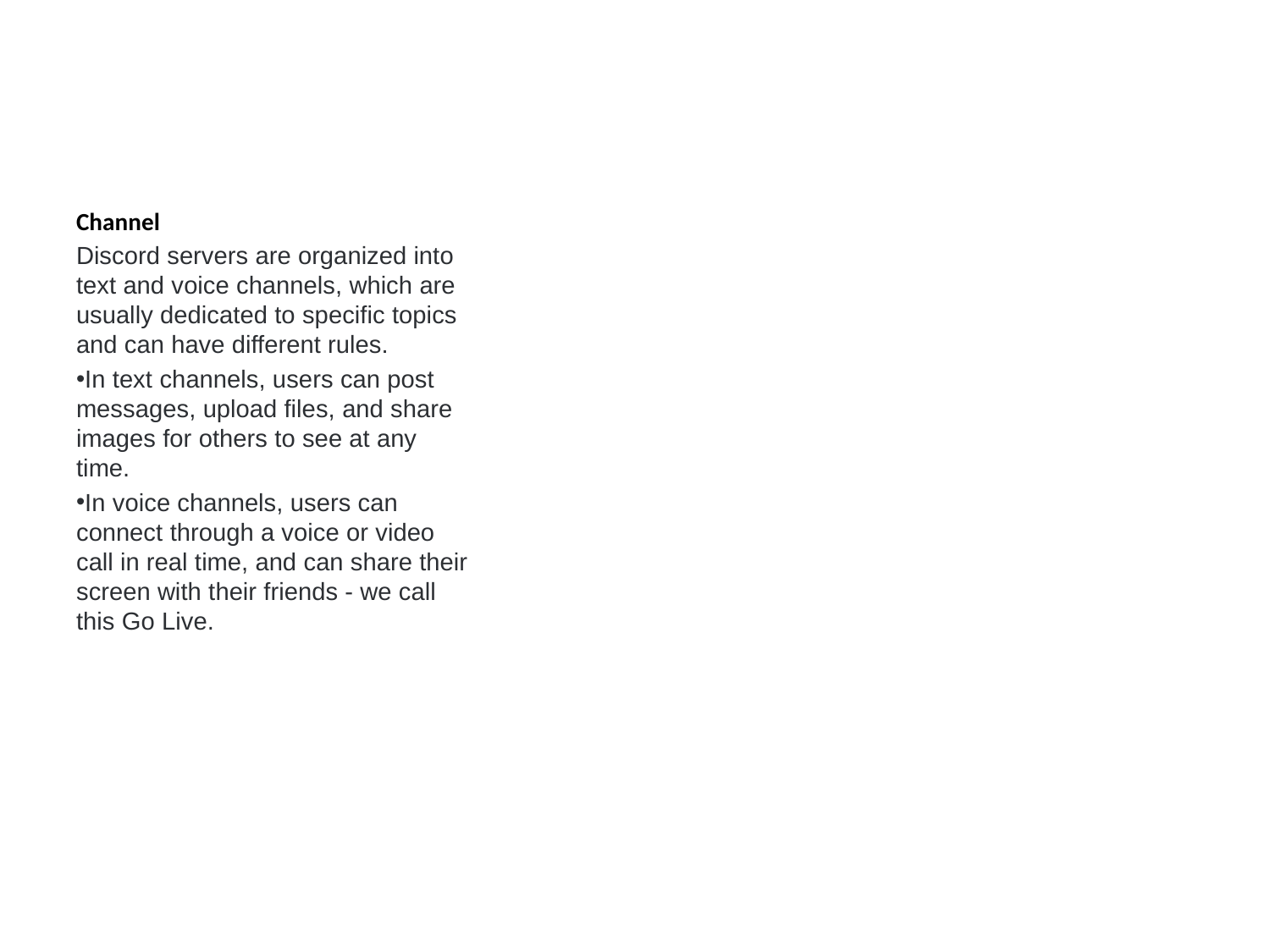

Channel
Discord servers are organized into text and voice channels, which are usually dedicated to specific topics and can have different rules.
In text channels, users can post messages, upload files, and share images for others to see at any time.
In voice channels, users can connect through a voice or video call in real time, and can share their screen with their friends - we call this Go Live.